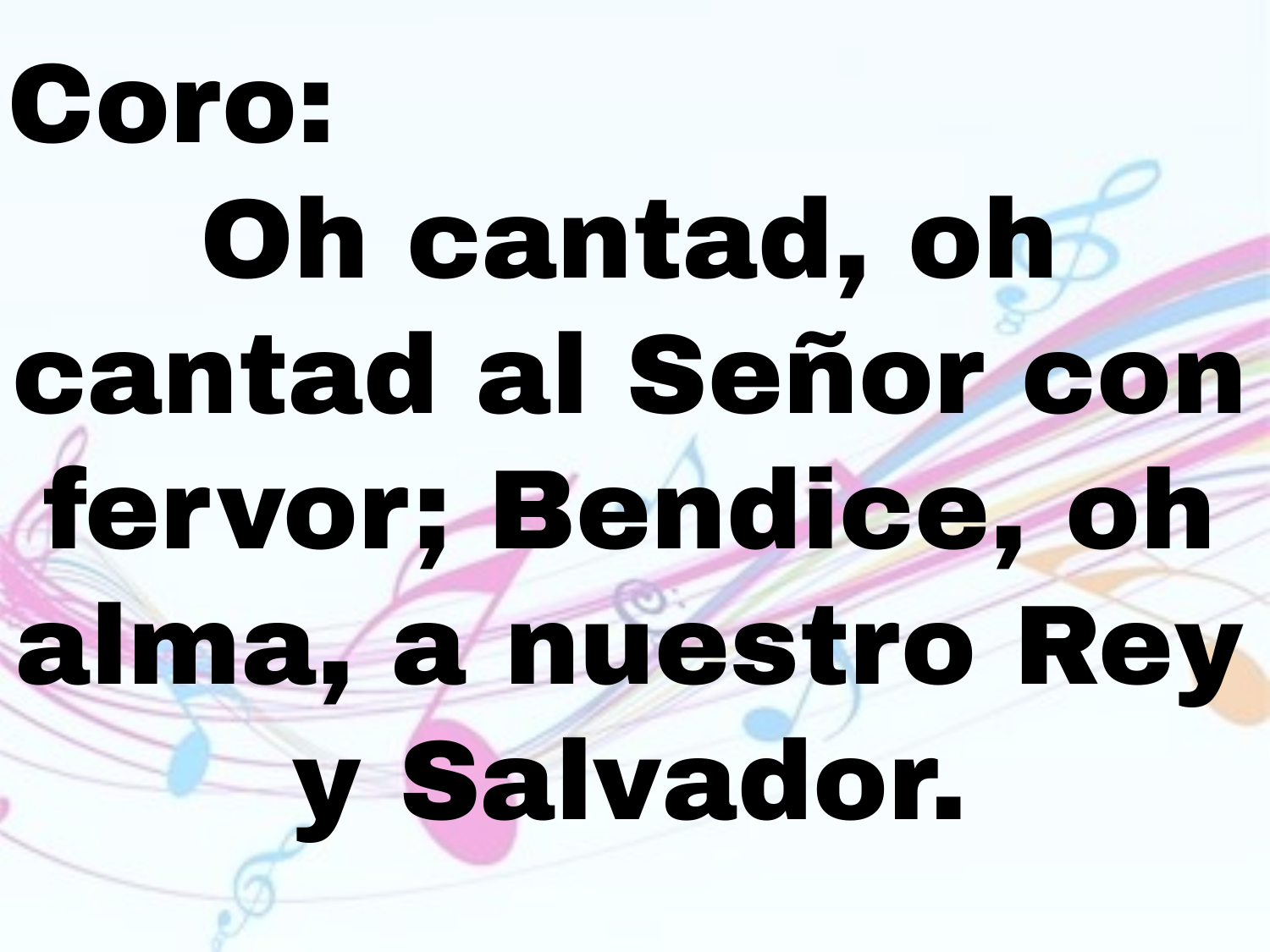

Coro:
Oh cantad, oh cantad al Señor con fervor; Bendice, oh alma, a nuestro Rey y Salvador.